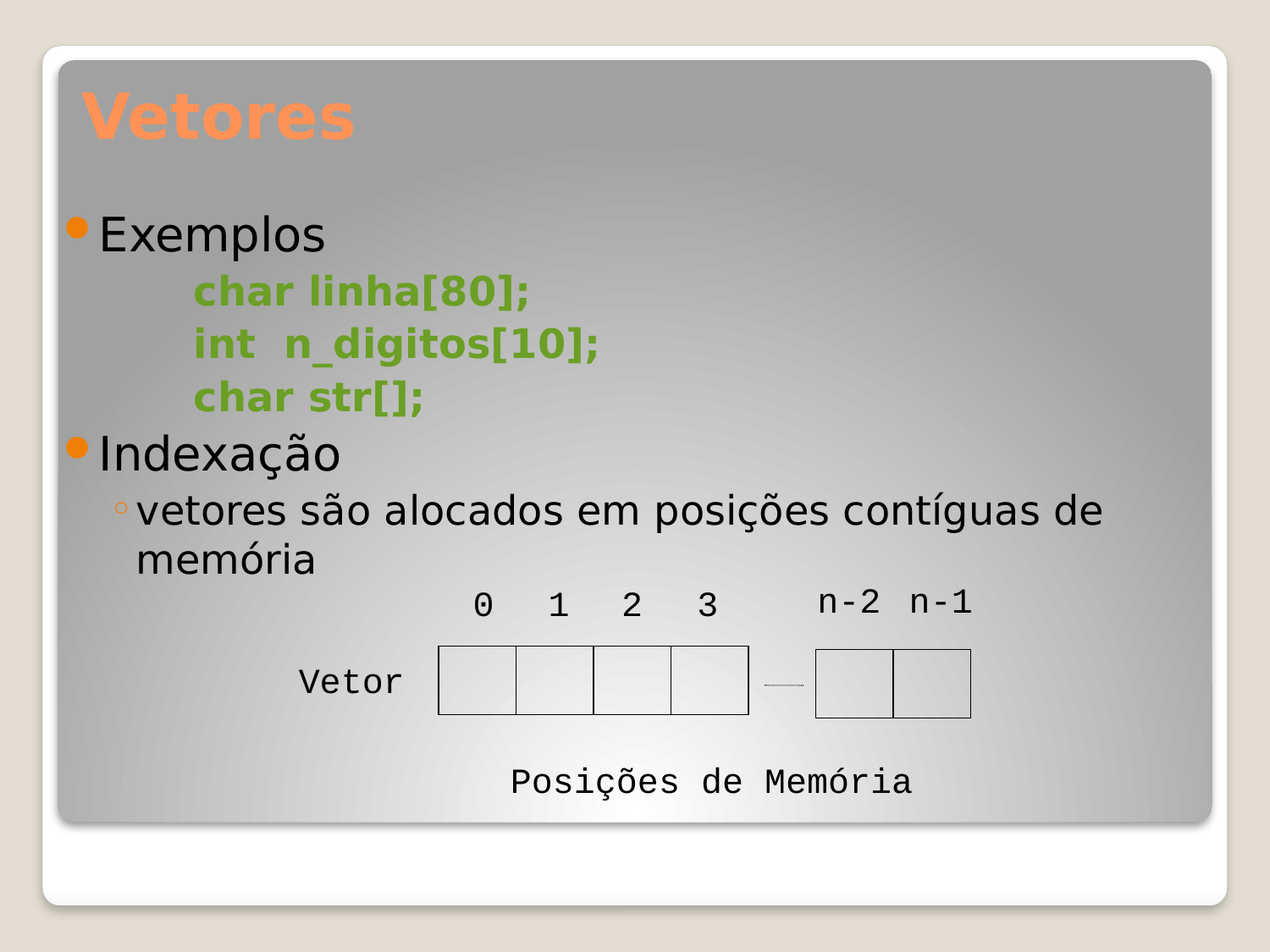

# Vetores
Exemplos
char linha[80];
int  n_digitos[10];
char str[];
Indexação
vetores são alocados em posições contíguas de memória
n-2
n-1
0
1
2
3

 Vetor

Posições de Memória